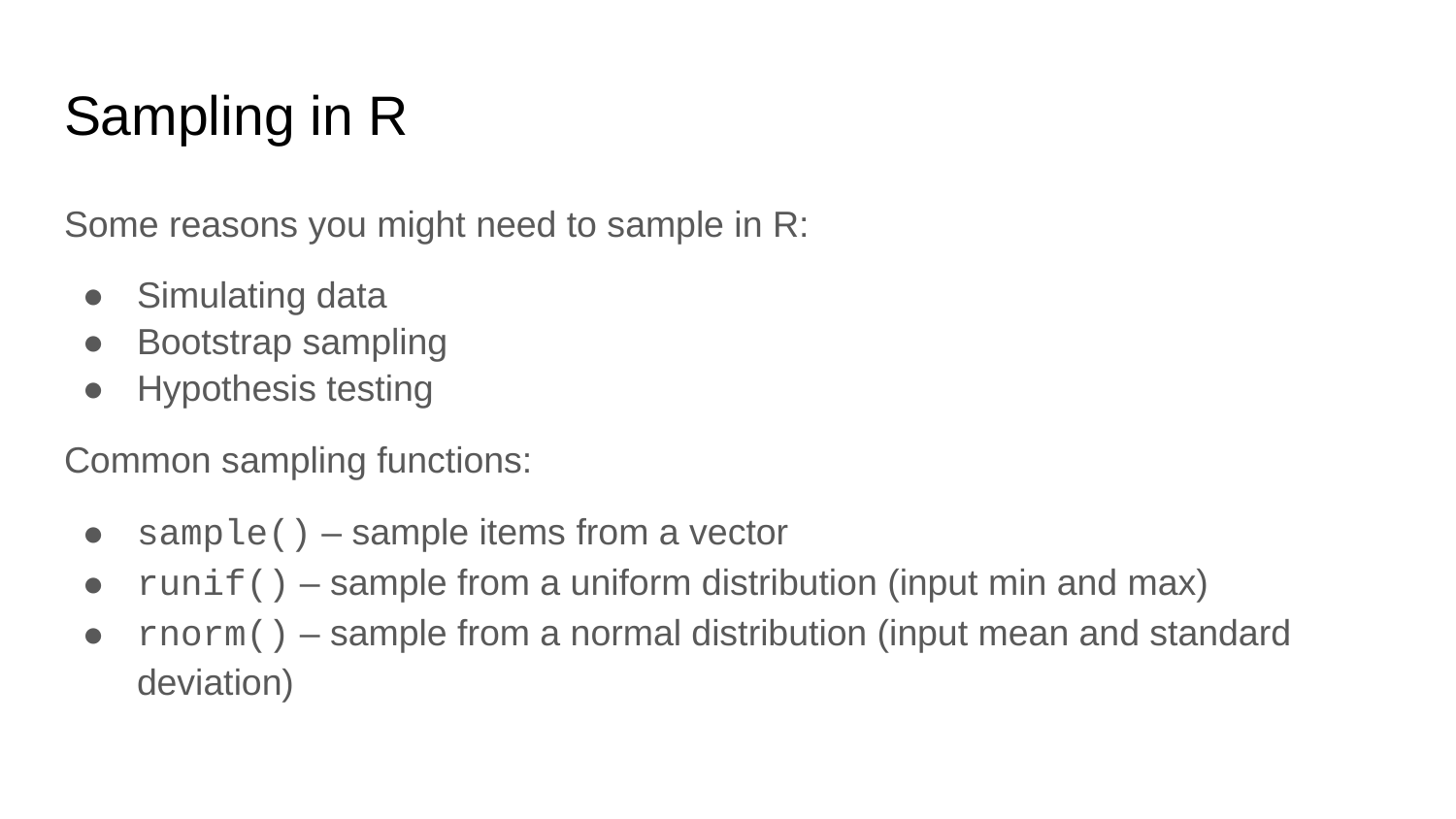

# Sampling in R
Some reasons you might need to sample in R:
Simulating data
Bootstrap sampling
Hypothesis testing
Common sampling functions:
sample() – sample items from a vector
runif() – sample from a uniform distribution (input min and max)
rnorm() – sample from a normal distribution (input mean and standard deviation)